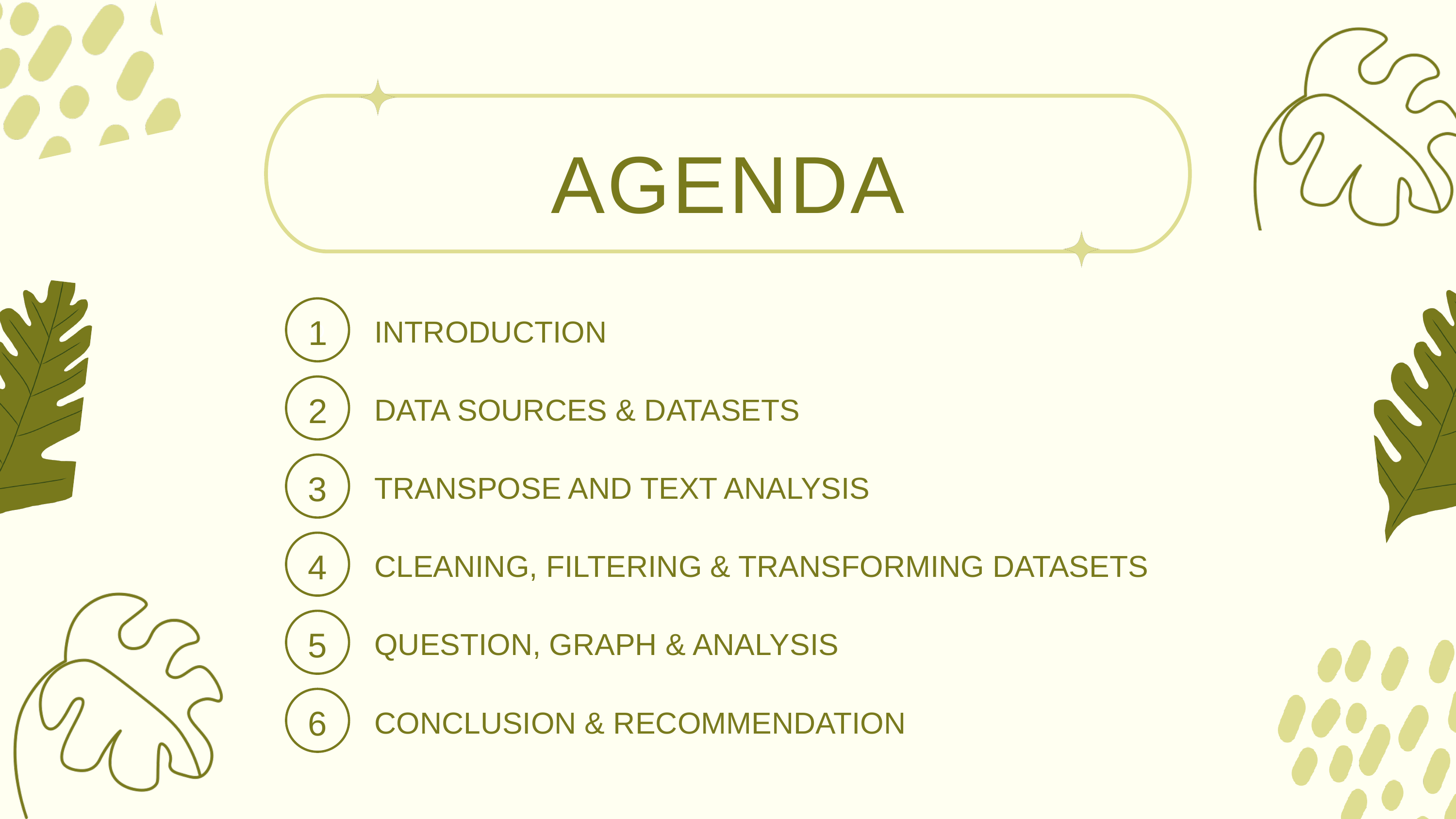

AGENDA

Q
1
INTRODUCTION

Q
2
DATA SOURCES & DATASETS

Q
3
TRANSPOSE AND TEXT ANALYSIS

4
4
CLEANING, FILTERING & TRANSFORMING DATASETS

Q
5
QUESTION, GRAPH & ANALYSIS

Q
6
CONCLUSION & RECOMMENDATION